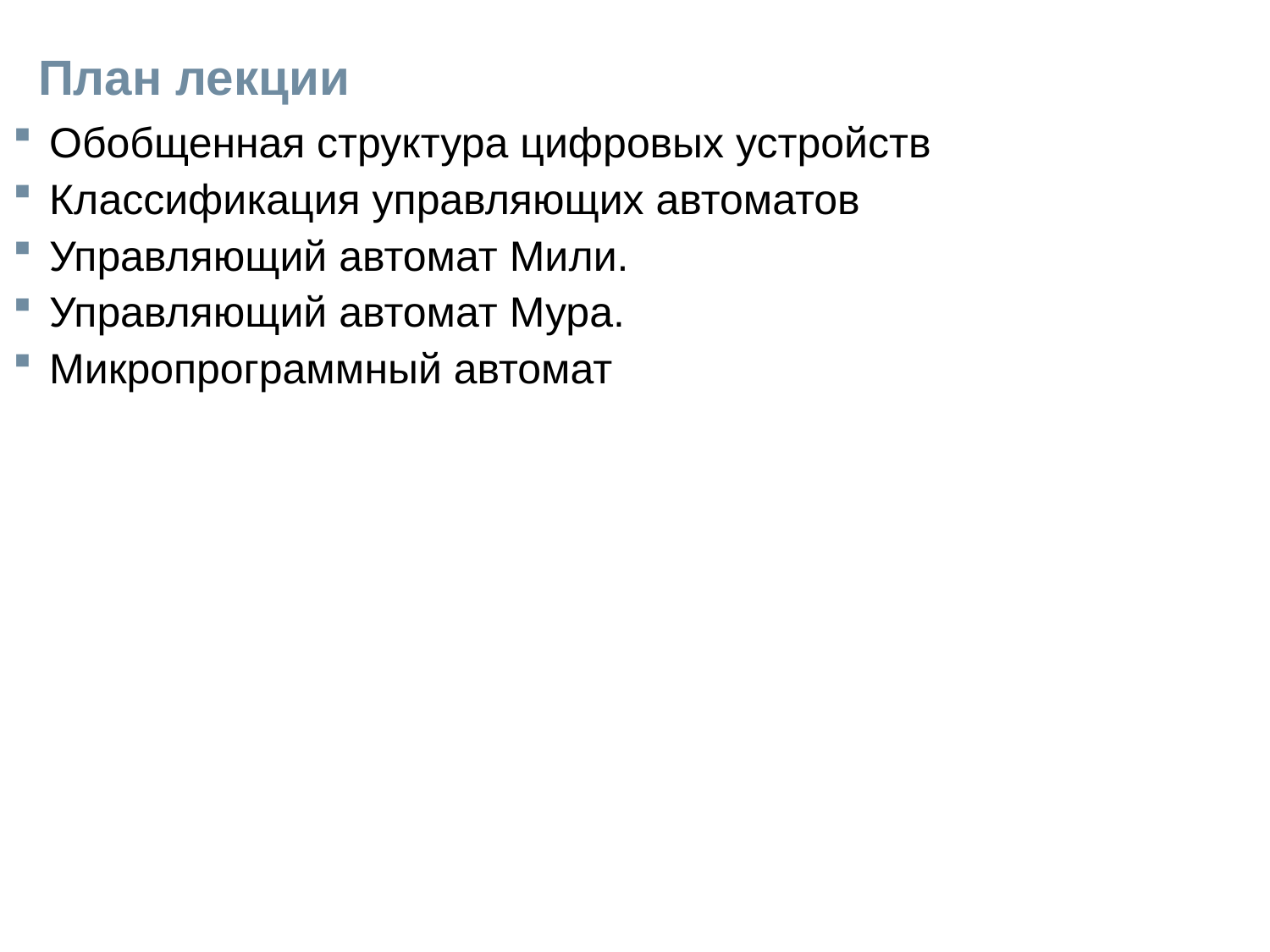

# План лекции
Обобщенная структура цифровых устройств
Классификация управляющих автоматов
Управляющий автомат Мили.
Управляющий автомат Мура.
Микропрограммный автомат